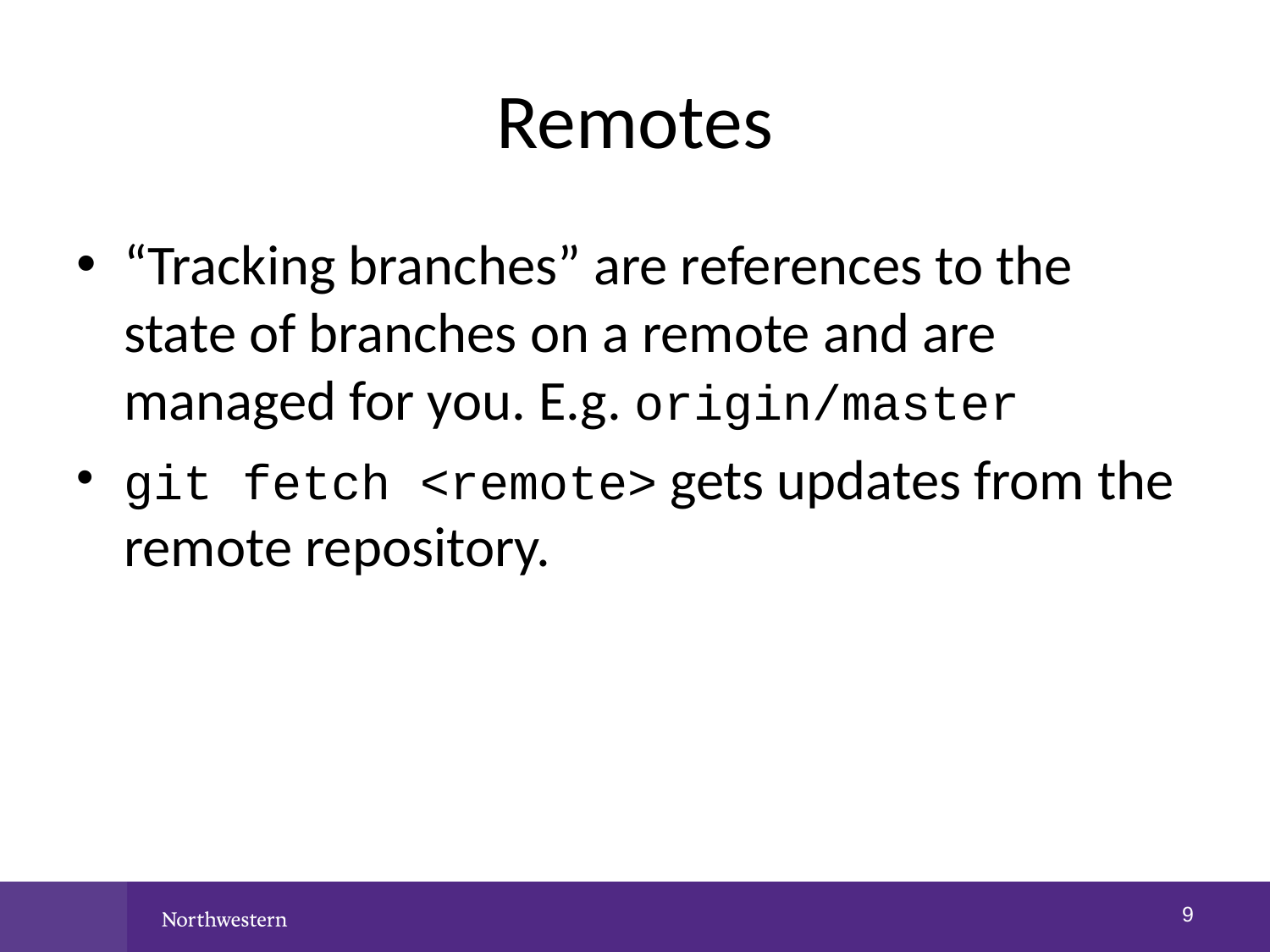

# Remotes
“Tracking branches” are references to the state of branches on a remote and are managed for you. E.g. origin/master
git fetch <remote> gets updates from the remote repository.
9